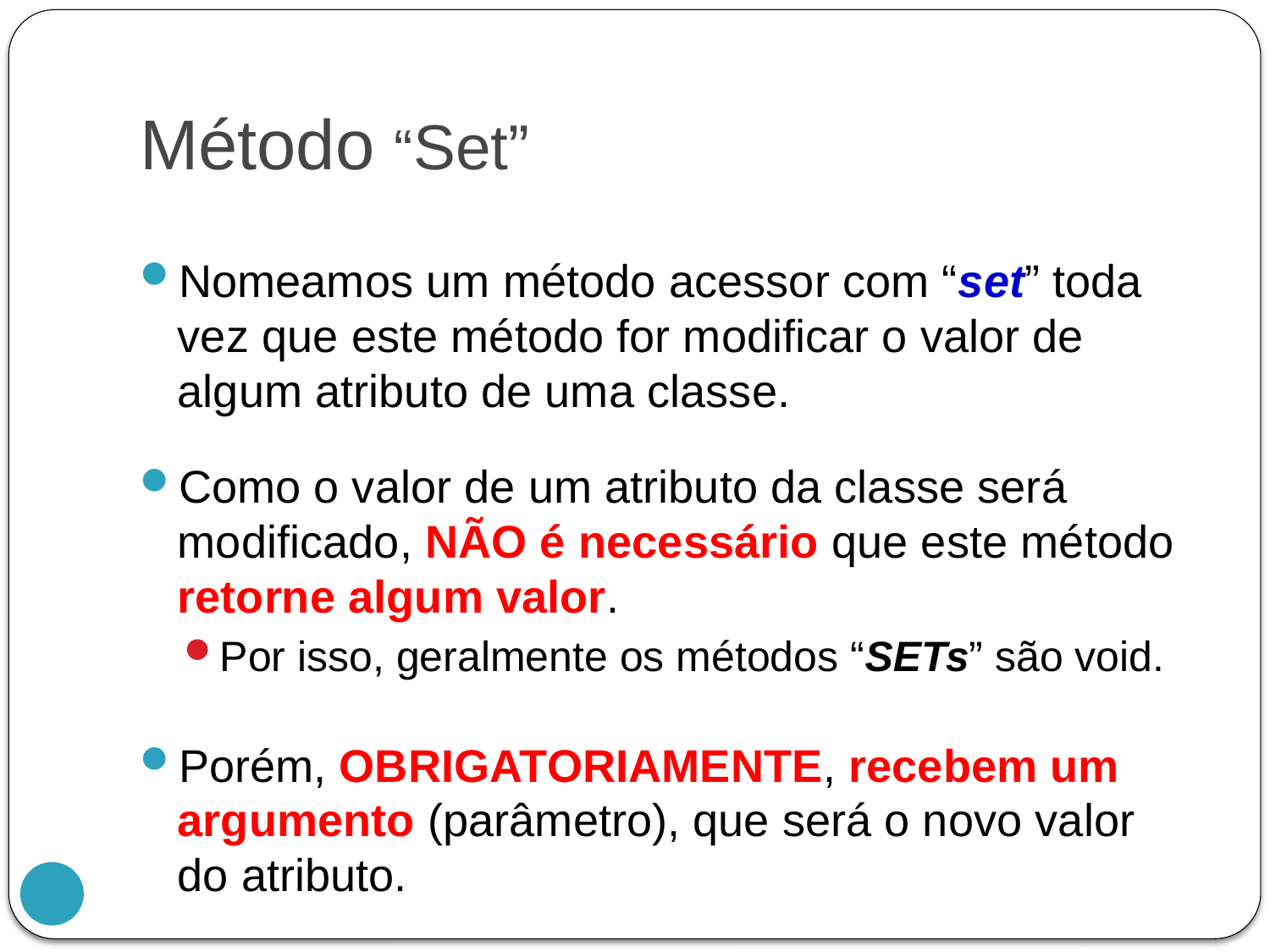

# Método “Set”

Nomeamos um método acessor com “set” toda vez que este método for modificar o valor de algum atributo de uma classe.

Como o valor de um atributo da classe será modificado, NÃO é necessário que este método retorne algum valor.
Por isso, geralmente os métodos “SETs” são void.

Porém, OBRIGATORIAMENTE, recebem um argumento (parâmetro), que será o novo valor do atributo.
10